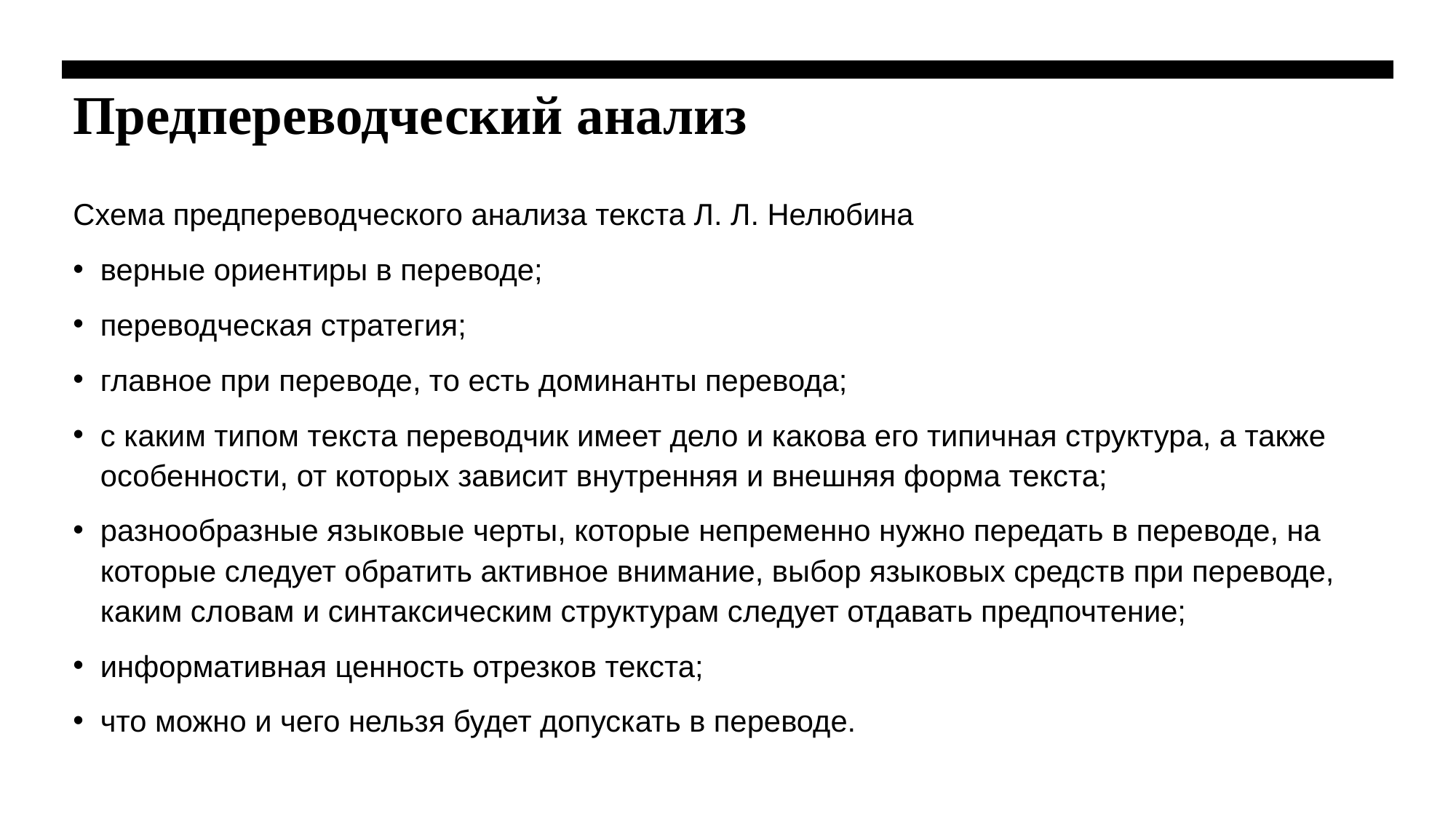

# Предпереводческий анализ
Схема предпереводческого анализа текста Л. Л. Нелюбина
верные ориентиры в переводе;
переводческая стратегия;
главное при переводе, то есть доминанты перевода;
с каким типом текста переводчик имеет дело и какова его типичная структура, а также особенности, от которых зависит внутренняя и внешняя форма текста;
разнообразные языковые черты, которые непременно нужно передать в переводе, на которые следует обратить активное внимание, выбор языковых средств при переводе, каким словам и синтаксическим структурам следует отдавать предпочтение;
информативная ценность отрезков текста;
что можно и чего нельзя будет допускать в переводе.